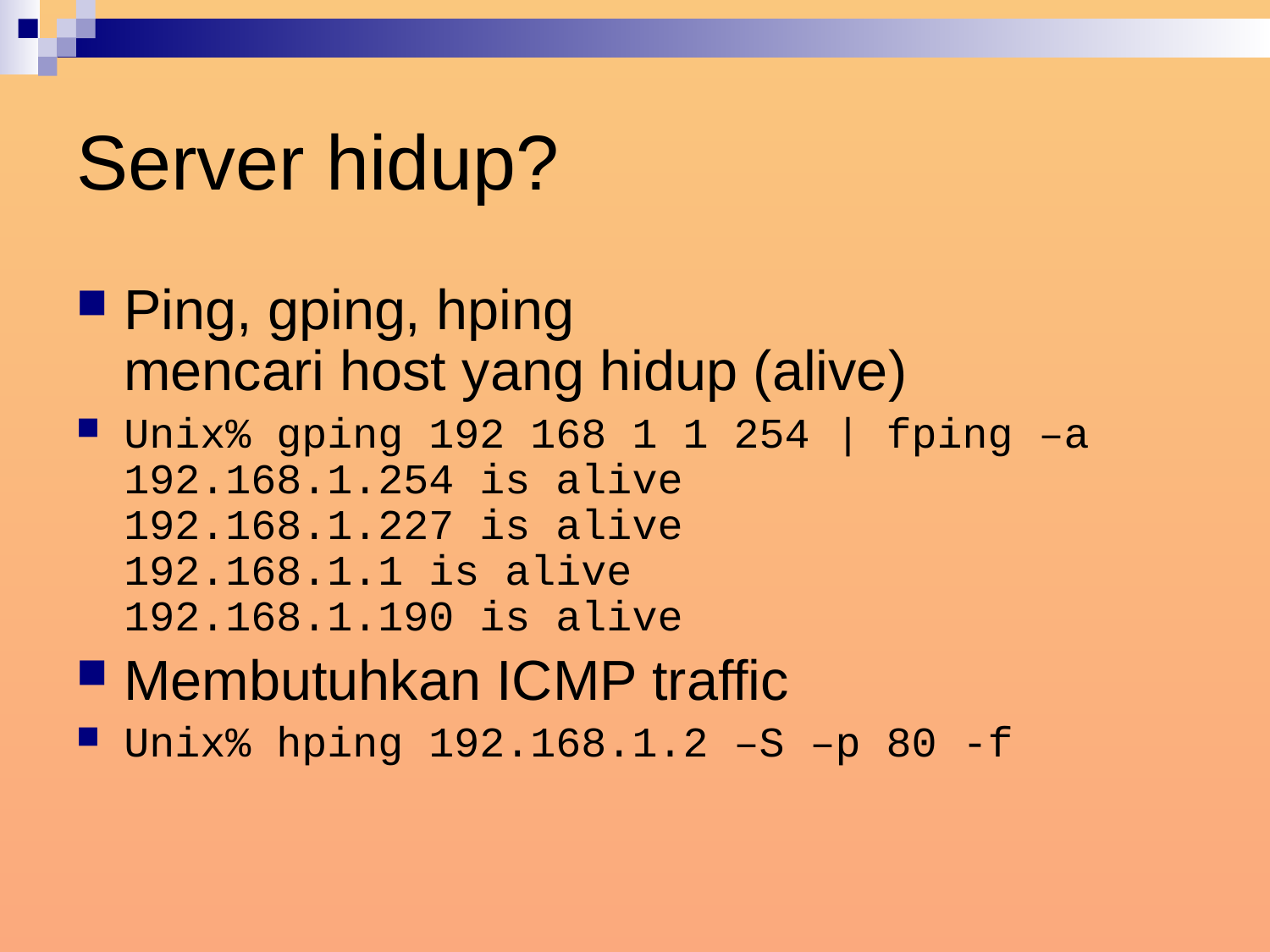

# Server hidup?
Ping, gping, hping
mencari host yang hidup (alive)
Unix% gping 192 168 1 1 254 | fping –a
192.168.1.254 is alive
192.168.1.227 is alive
192.168.1.1 is alive
192.168.1.190 is alive
Membutuhkan ICMP traffic
Unix% hping 192.168.1.2 –S –p 80 -f